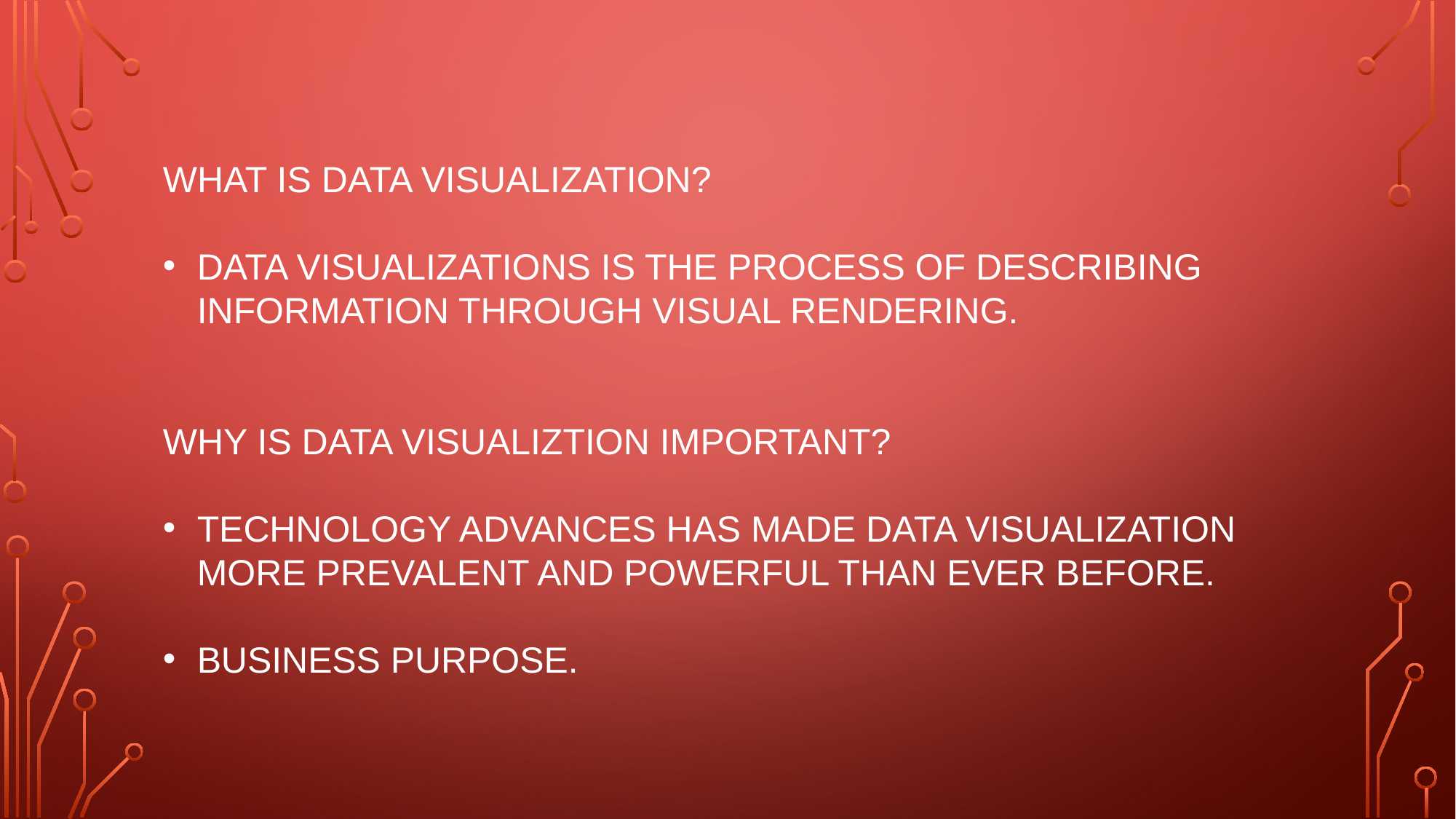

WHAT IS DATA VISUALIZATION?

DATA VISUALIZATIONS IS THE PROCESS OF DESCRIBING INFORMATION THROUGH VISUAL RENDERING.

WHY IS DATA VISUALIZTION IMPORTANT?

TECHNOLOGY ADVANCES HAS MADE DATA VISUALIZATION MORE PREVALENT AND POWERFUL THAN EVER BEFORE.

BUSINESS PURPOSE.